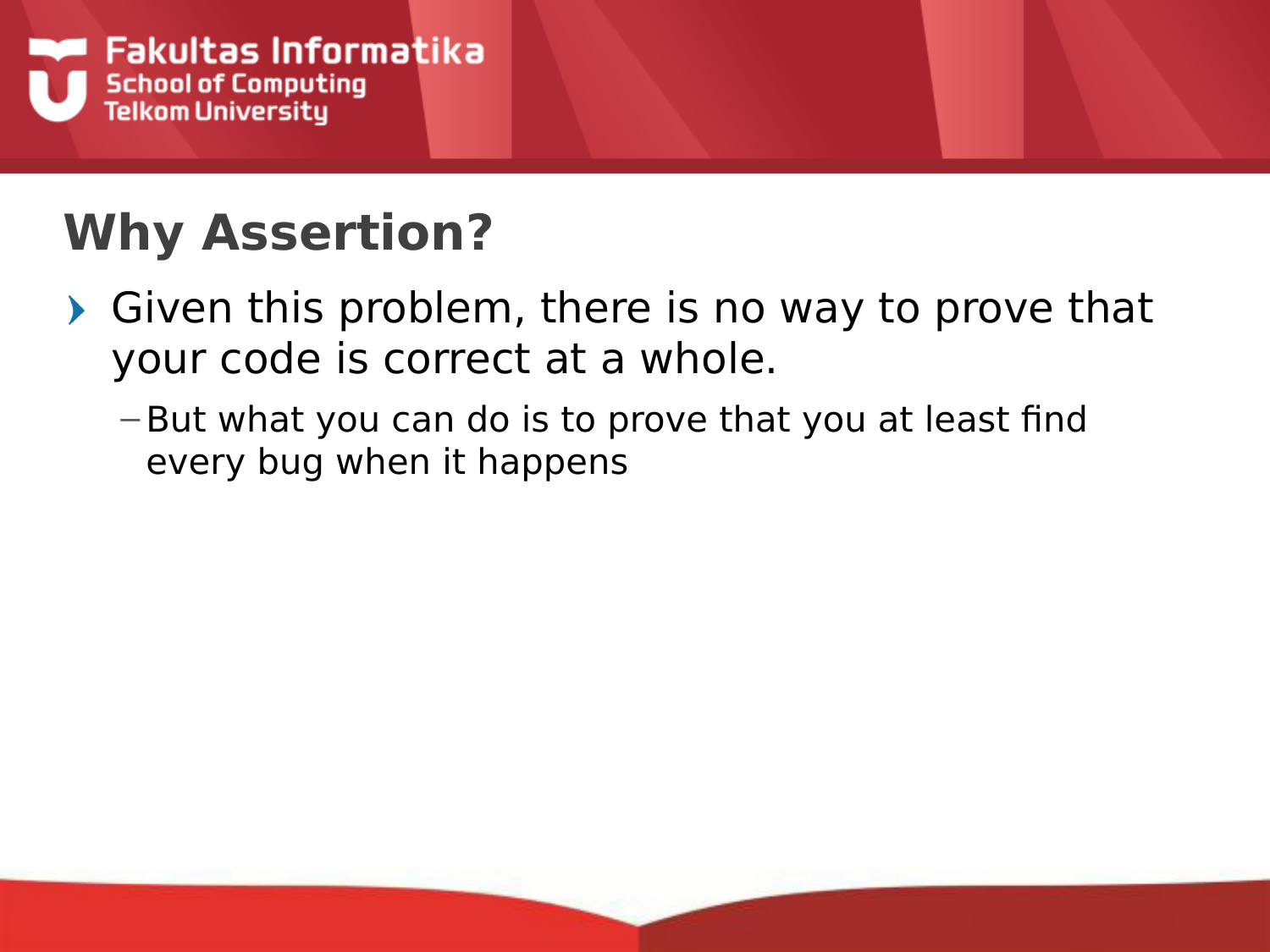

# Why Assertion?
Given this problem, there is no way to prove that your code is correct at a whole.
But what you can do is to prove that you at least find every bug when it happens